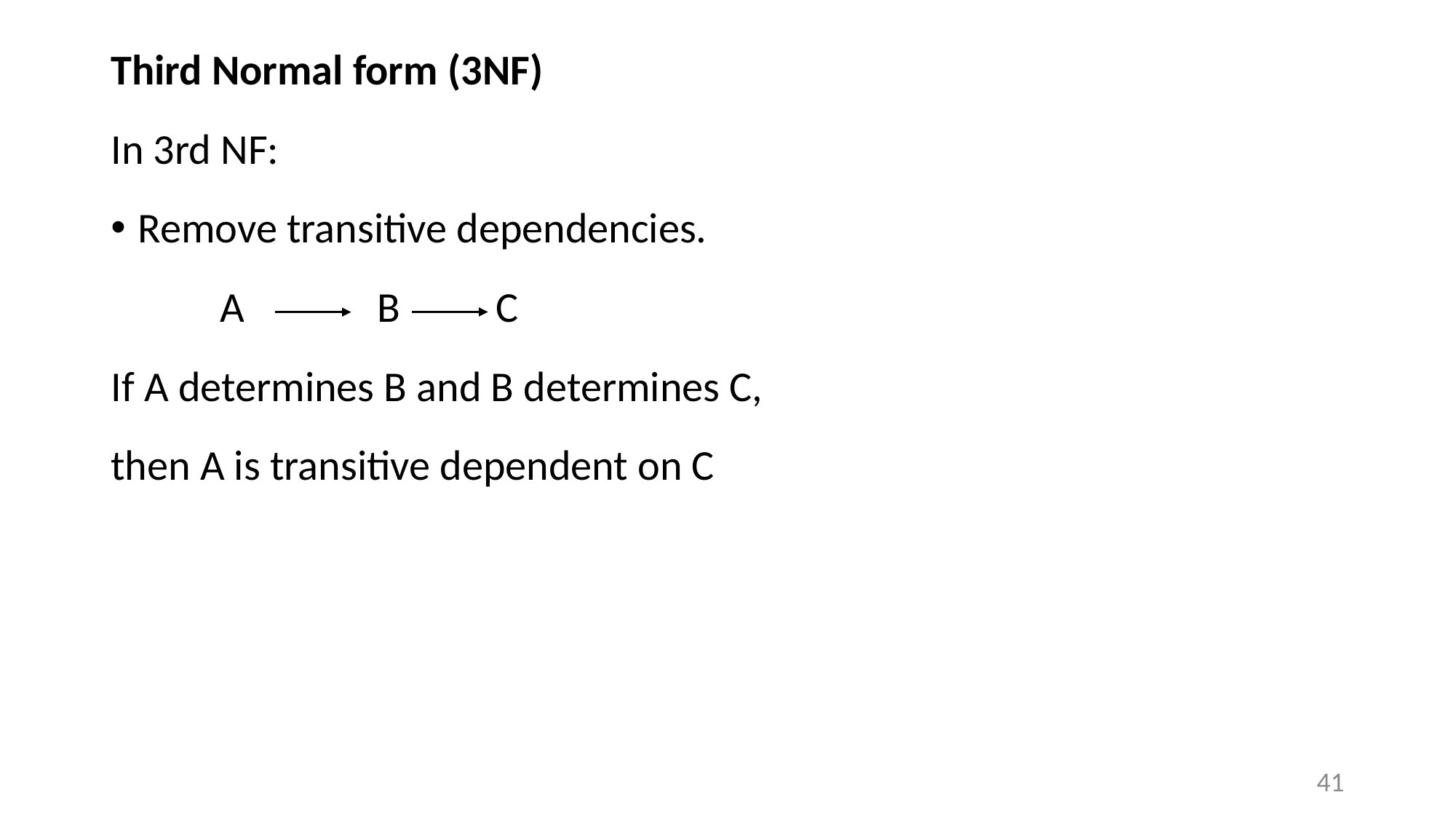

Third Normal form (3NF)
In 3rd NF:
Remove transitive dependencies.
	A	     B	      C
If A determines B and B determines C,
then A is transitive dependent on C

41